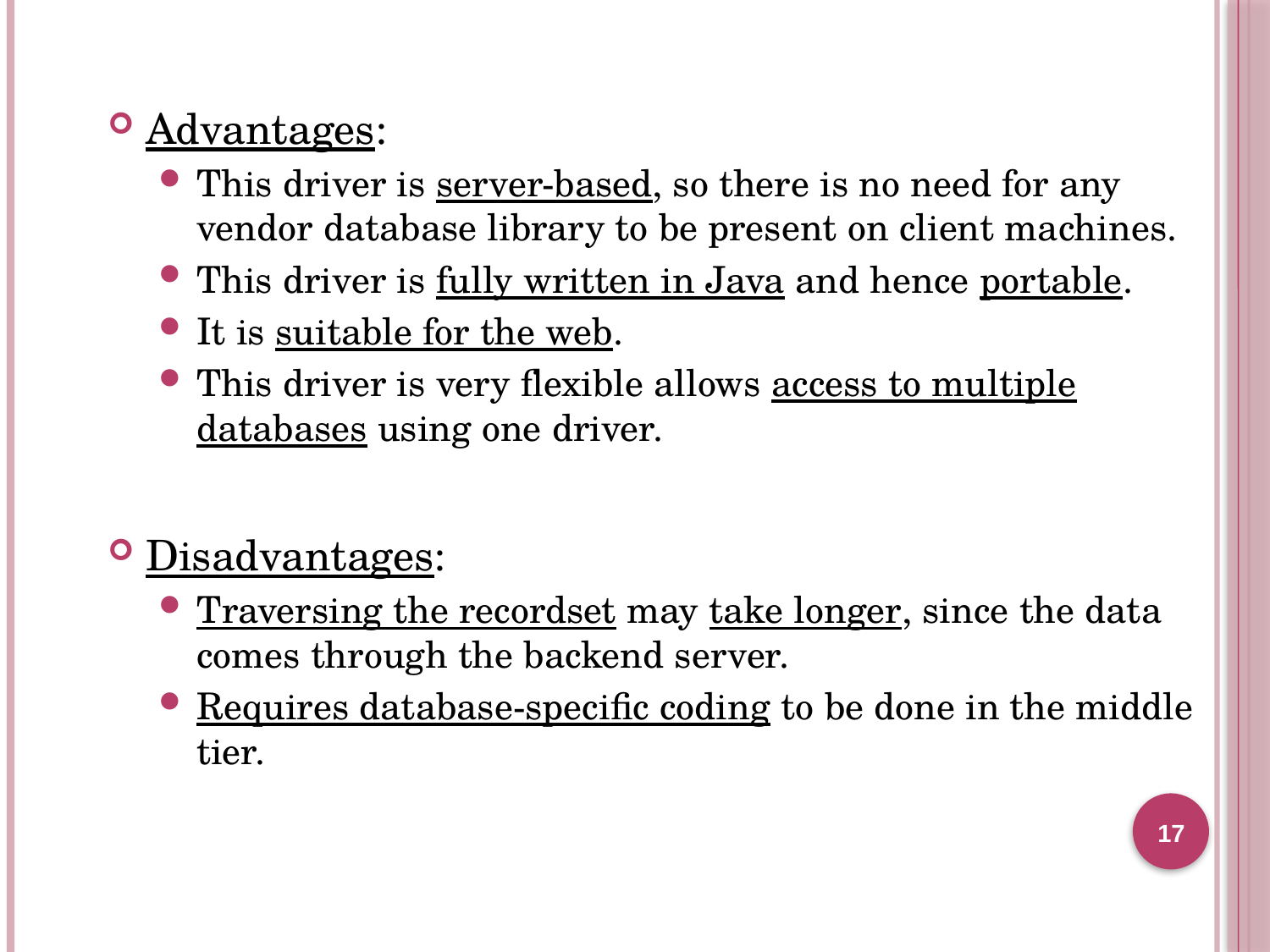

Advantages:
This driver is server-based, so there is no need for any vendor database library to be present on client machines.
This driver is fully written in Java and hence portable.
It is suitable for the web.
This driver is very flexible allows access to multiple databases using one driver.

Disadvantages:
Traversing the recordset may take longer, since the data comes through the backend server.
Requires database-specific coding to be done in the middle tier.
17